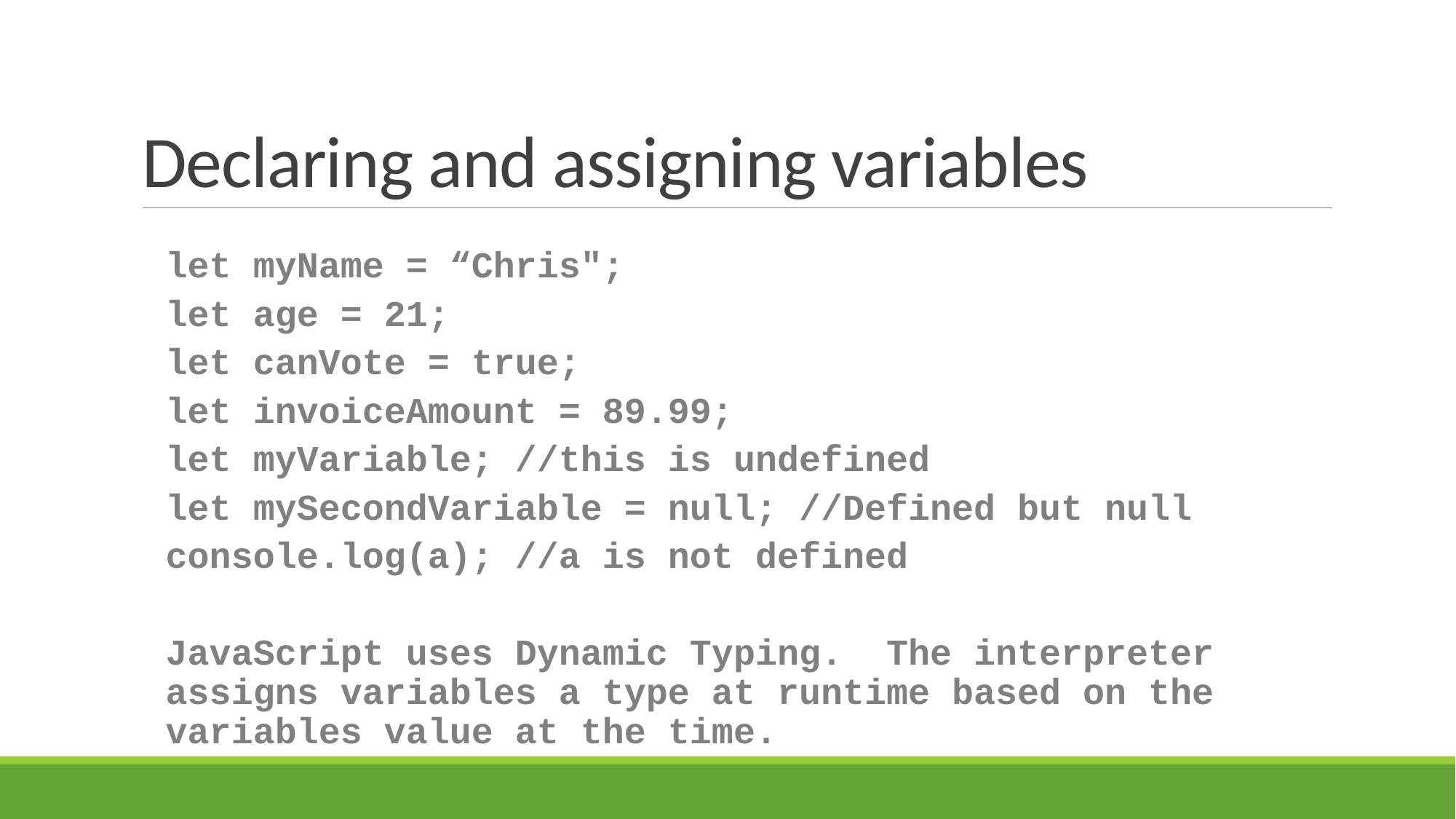

# Declaring and assigning variables
let myName = “Chris";
let age = 21;
let canVote = true;
let invoiceAmount = 89.99;
let myVariable; //this is undefined
let mySecondVariable = null; //Defined but null
console.log(a); //a is not defined

JavaScript uses Dynamic Typing.  The interpreter assigns variables a type at runtime based on the variables value at the time.